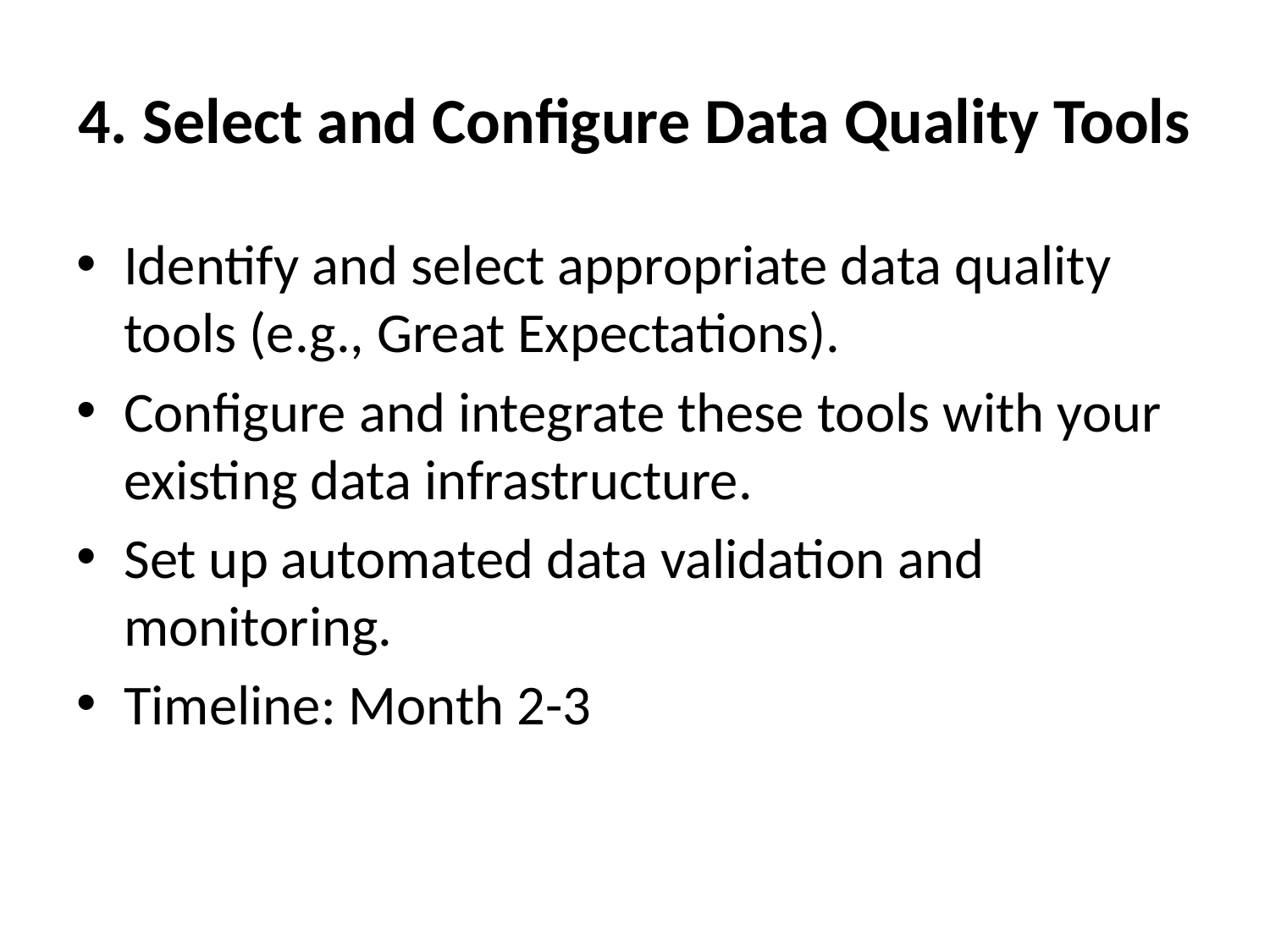

# 4. Select and Configure Data Quality Tools
Identify and select appropriate data quality tools (e.g., Great Expectations).
Configure and integrate these tools with your existing data infrastructure.
Set up automated data validation and monitoring.
Timeline: Month 2-3